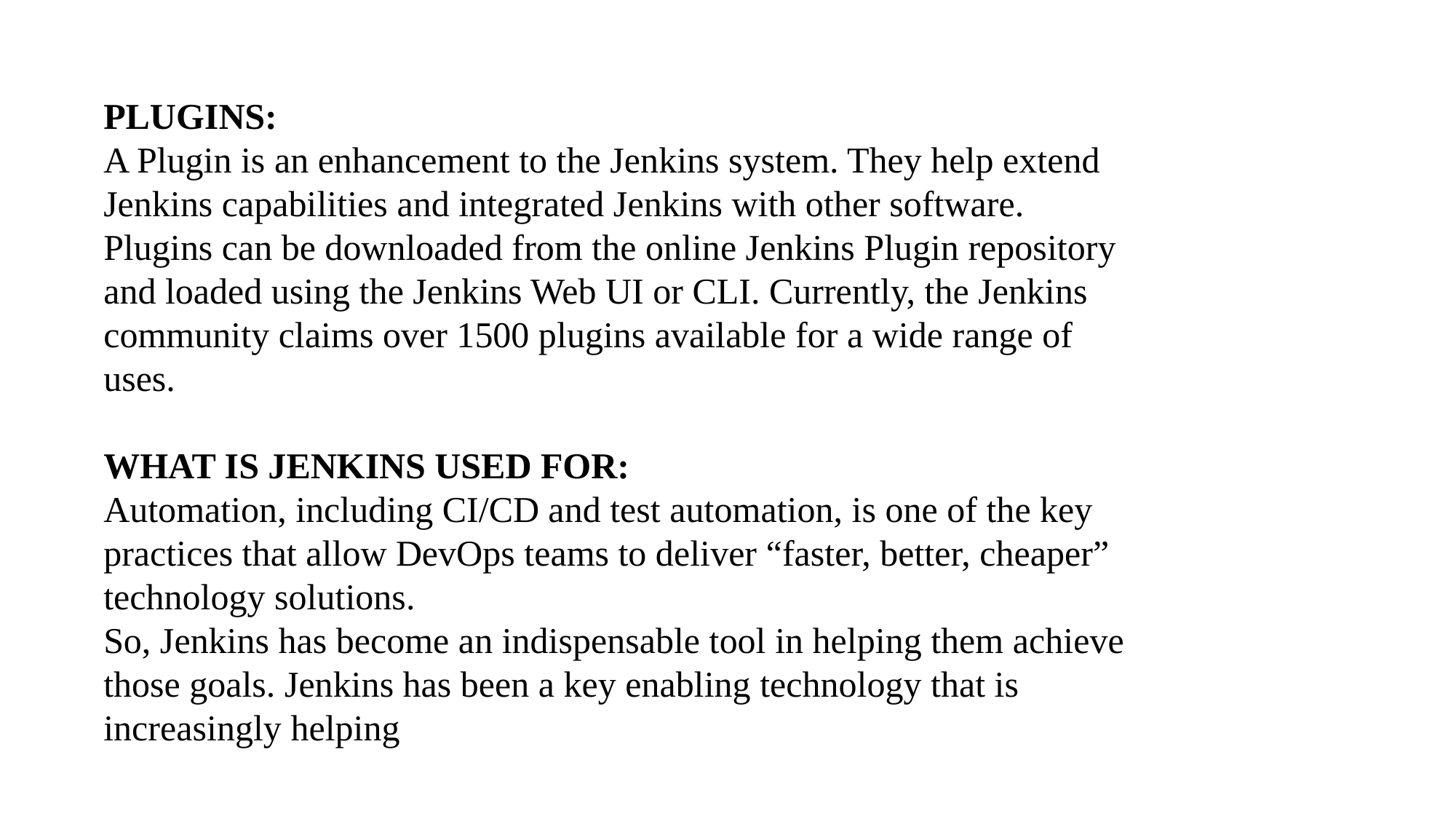

PLUGINS:
A Plugin is an enhancement to the Jenkins system. They help extend Jenkins capabilities and integrated Jenkins with other software. Plugins can be downloaded from the online Jenkins Plugin repository and loaded using the Jenkins Web UI or CLI. Currently, the Jenkins community claims over 1500 plugins available for a wide range of uses.

WHAT IS JENKINS USED FOR:
Automation, including CI/CD and test automation, is one of the key practices that allow DevOps teams to deliver “faster, better, cheaper” technology solutions.
So, Jenkins has become an indispensable tool in helping them achieve those goals. Jenkins has been a key enabling technology that is increasingly helping